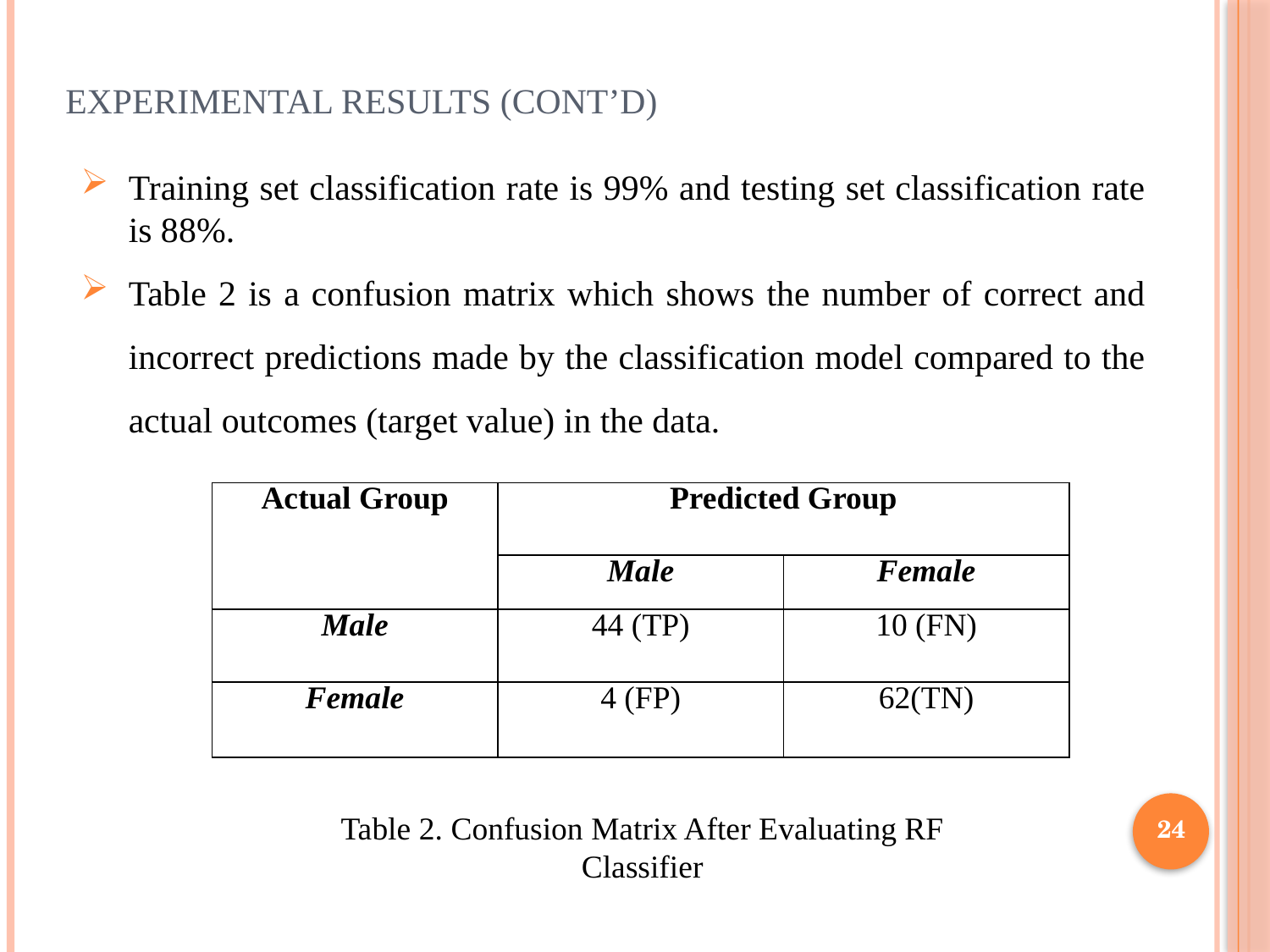

# Experimental Results (Cont’d)
Training set classification rate is 99% and testing set classification rate is 88%.
Table 2 is a confusion matrix which shows the number of correct and incorrect predictions made by the classification model compared to the actual outcomes (target value) in the data.

| Actual Group | Predicted Group |  |
| --- | --- | --- |
|  | Male | Female |
| Male | 44 (TP) | 10 (FN) |
| Female | 4 (FP) | 62(TN) |

Table 2. Confusion Matrix After Evaluating RF Classifier
24